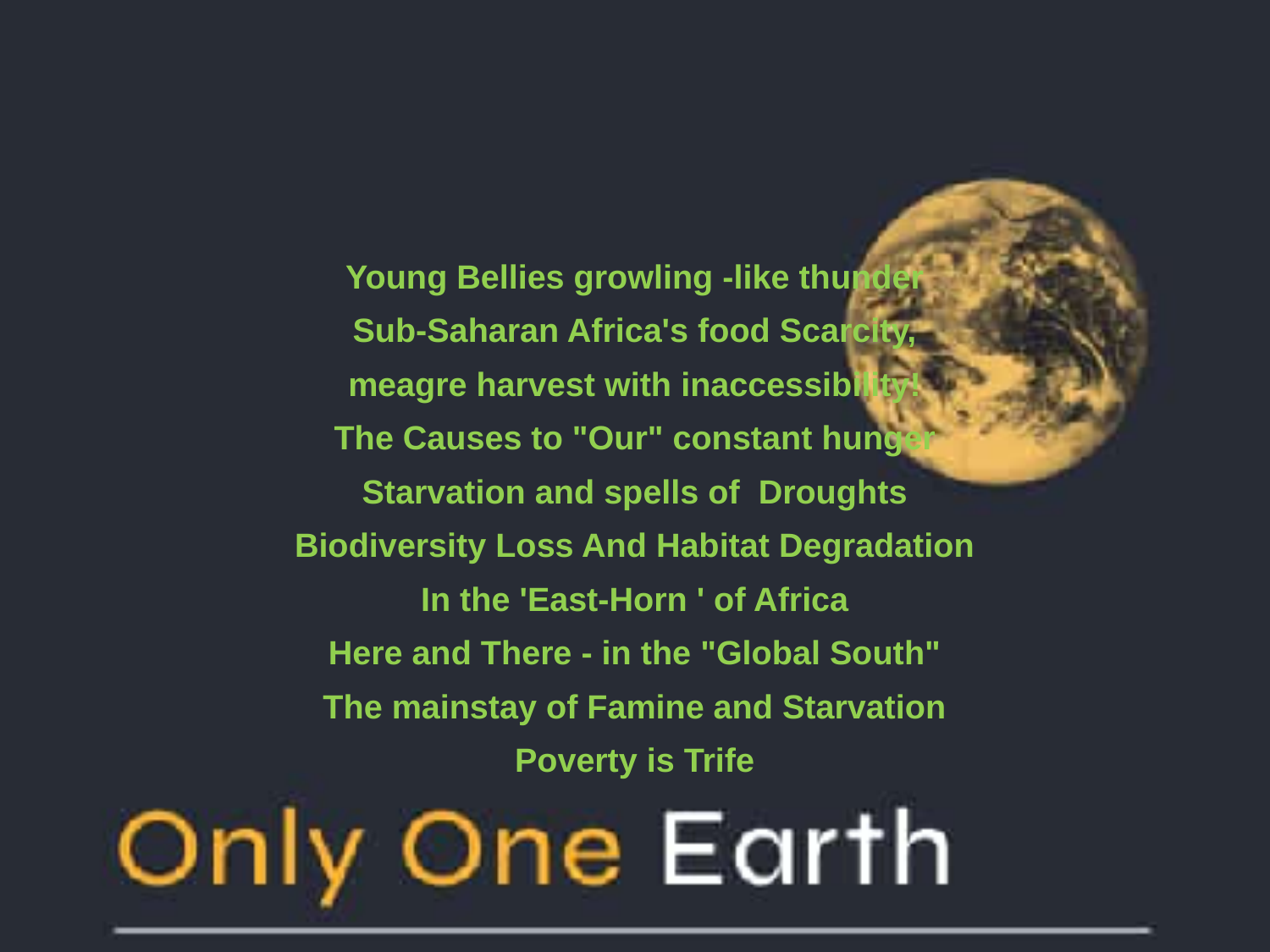

#
Young Bellies growling -like thunder
Sub-Saharan Africa's food Scarcity,
meagre harvest with inaccessibility!
The Causes to "Our" constant hunger
Starvation and spells of  Droughts
Biodiversity Loss And Habitat Degradation
In the 'East-Horn ' of Africa
Here and There - in the "Global South"
The mainstay of Famine and Starvation
Poverty is Trife